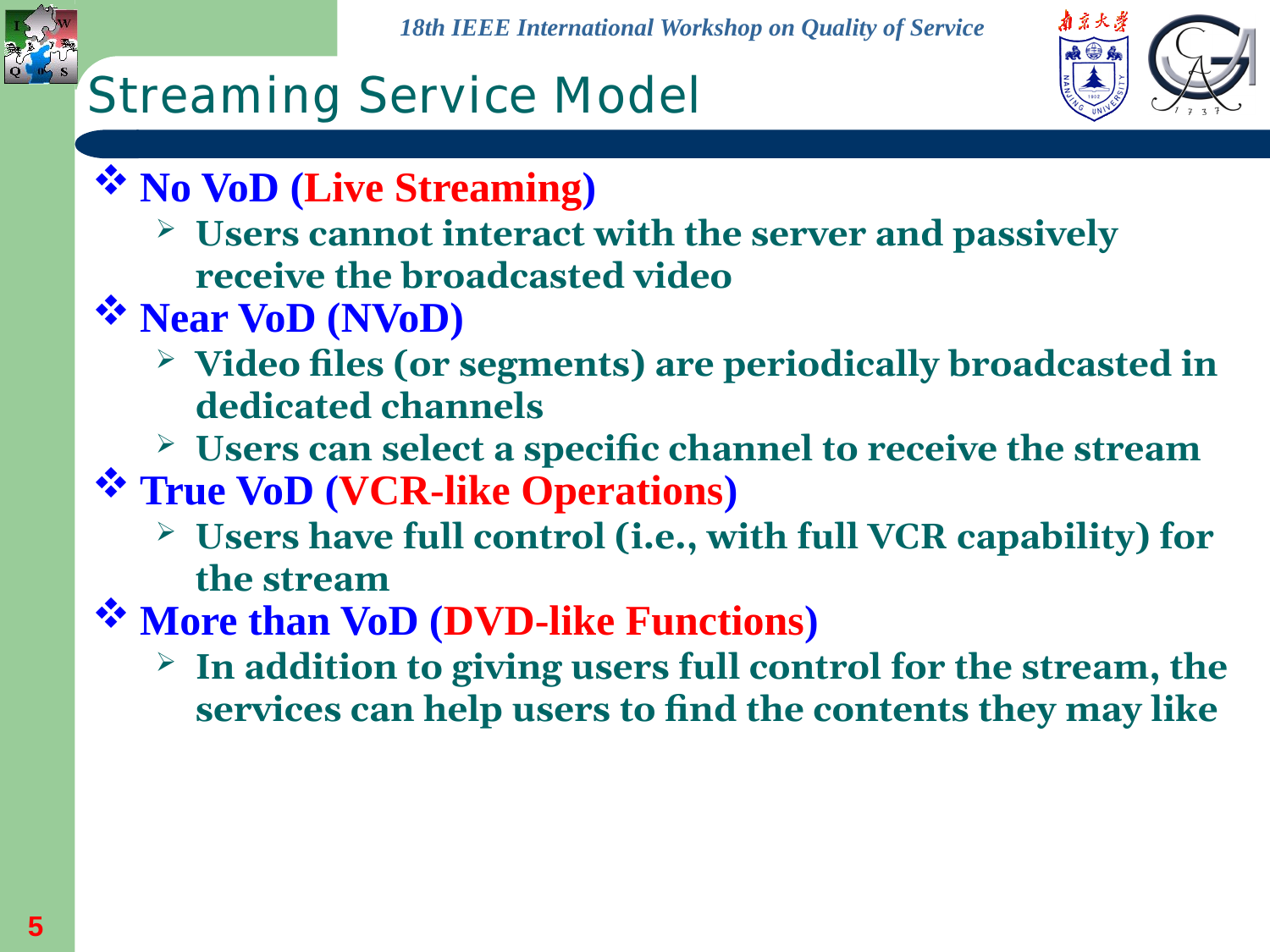

# Streaming Service Model
No VoD (Live Streaming)
Users cannot interact with the server and passively receive the broadcasted video
Near VoD (NVoD)
Video files (or segments) are periodically broadcasted in dedicated channels
Users can select a specific channel to receive the stream
True VoD (VCR-like Operations)
Users have full control (i.e., with full VCR capability) for the stream
More than VoD (DVD-like Functions)
In addition to giving users full control for the stream, the services can help users to find the contents they may like

5